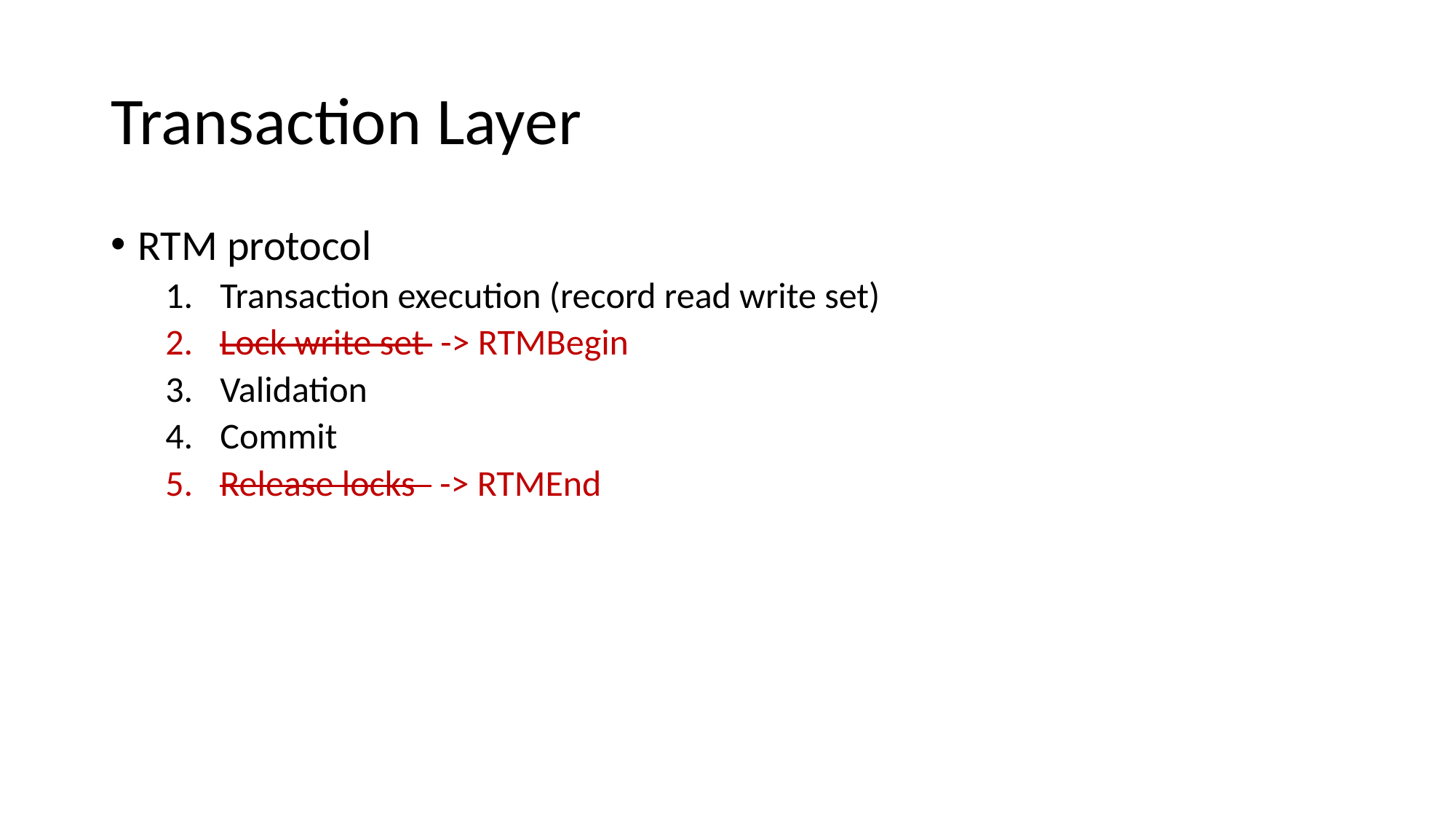

# Transaction Layer
RTM protocol
Transaction execution (record read write set)
Lock write set  -> RTMBegin
Validation
Commit
Release locks   -> RTMEnd